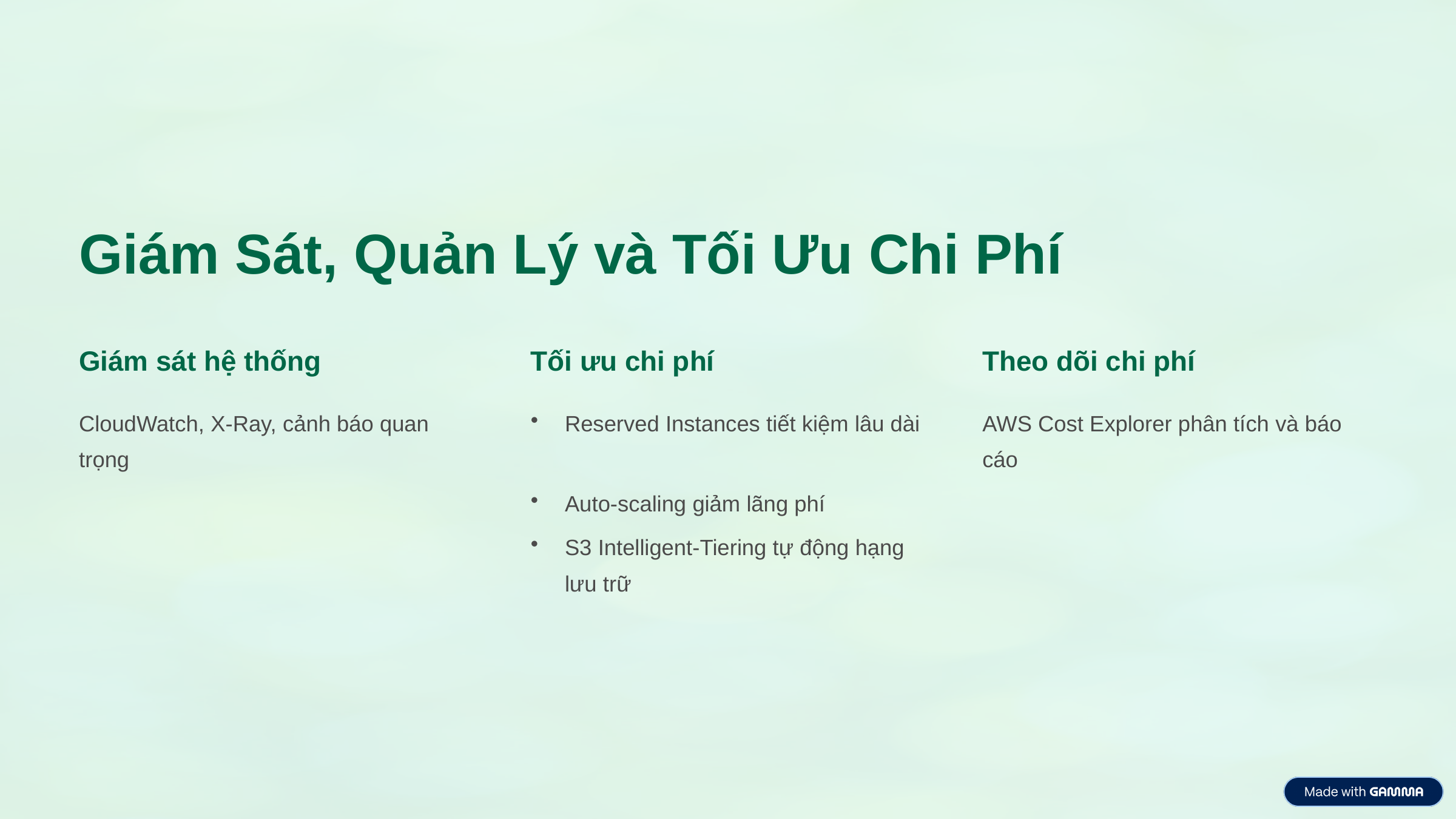

Giám Sát, Quản Lý và Tối Ưu Chi Phí
Giám sát hệ thống
Tối ưu chi phí
Theo dõi chi phí
CloudWatch, X-Ray, cảnh báo quan trọng
Reserved Instances tiết kiệm lâu dài
AWS Cost Explorer phân tích và báo cáo
Auto-scaling giảm lãng phí
S3 Intelligent-Tiering tự động hạng lưu trữ